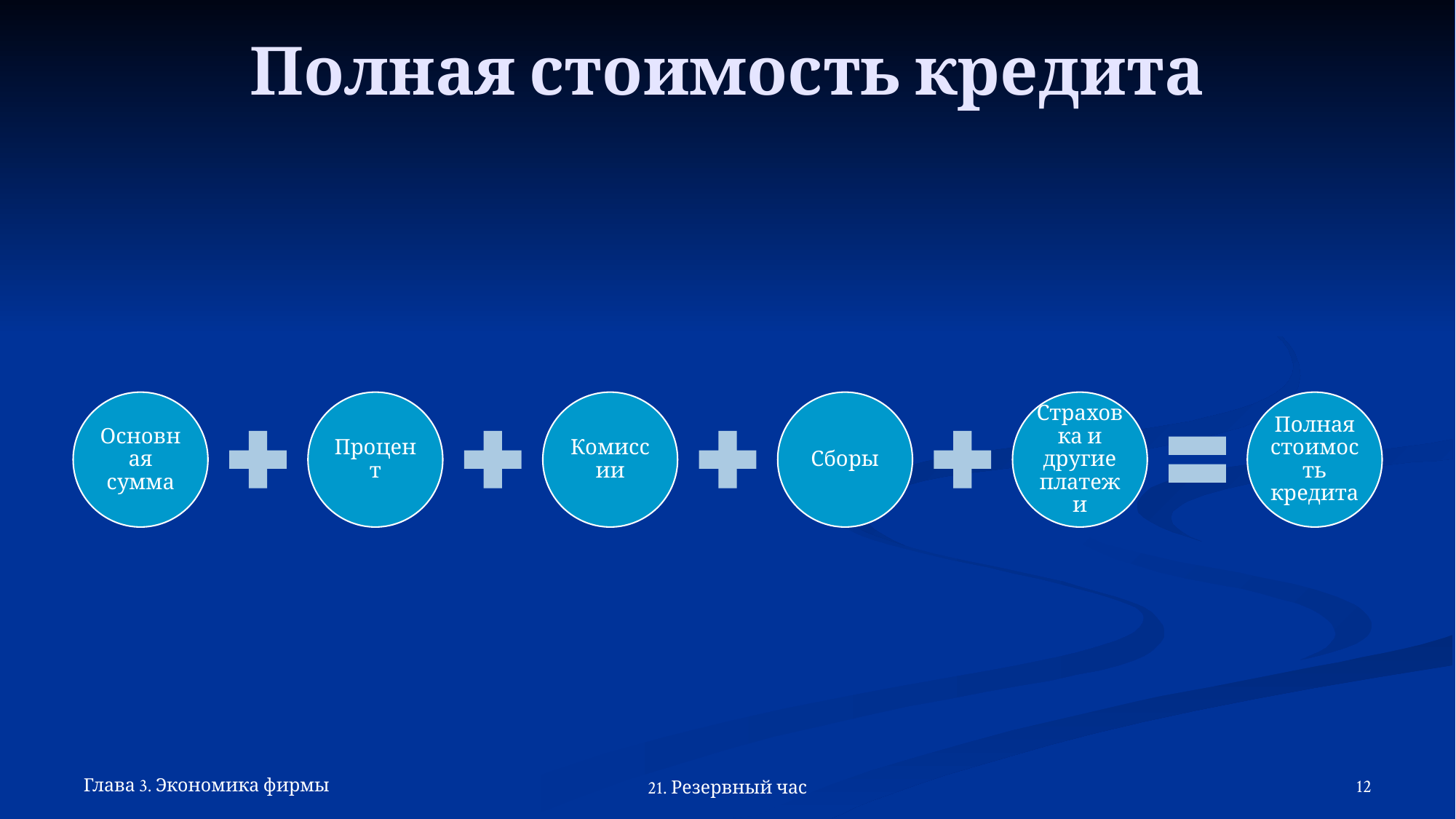

# Полная стоимость кредита
Основная сумма

Процент

Комиссии

Сборы

Страховка и другие платежи

Полная стоимость кредита
Глава 3. Экономика фирмы
21. Резервный час
12